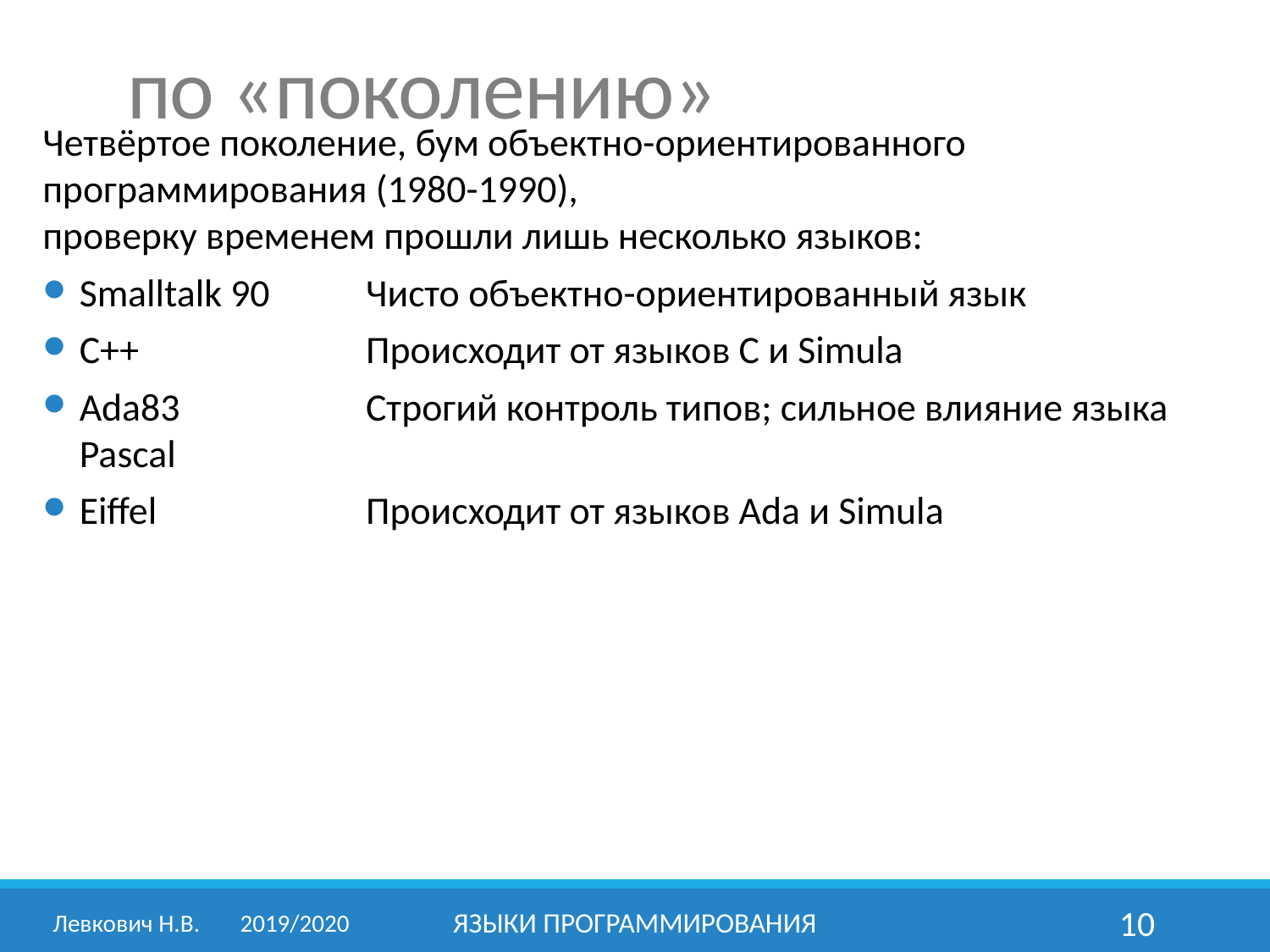

# по «поколению»
Четвёртое поколение, бум объектно-ориентированного программирования (1980-1990),
проверку временем прошли лишь несколько языков:
Smalltalk 90	Чисто объектно-ориентированный язык
C++	Происходит от языков С и Simula
Ada83	Строгий контроль типов; сильное влияние языка Pascal
Eiffel	Происходит от языков Ada и Simula
Левкович Н.В.	2019/2020
Языки программирования
10